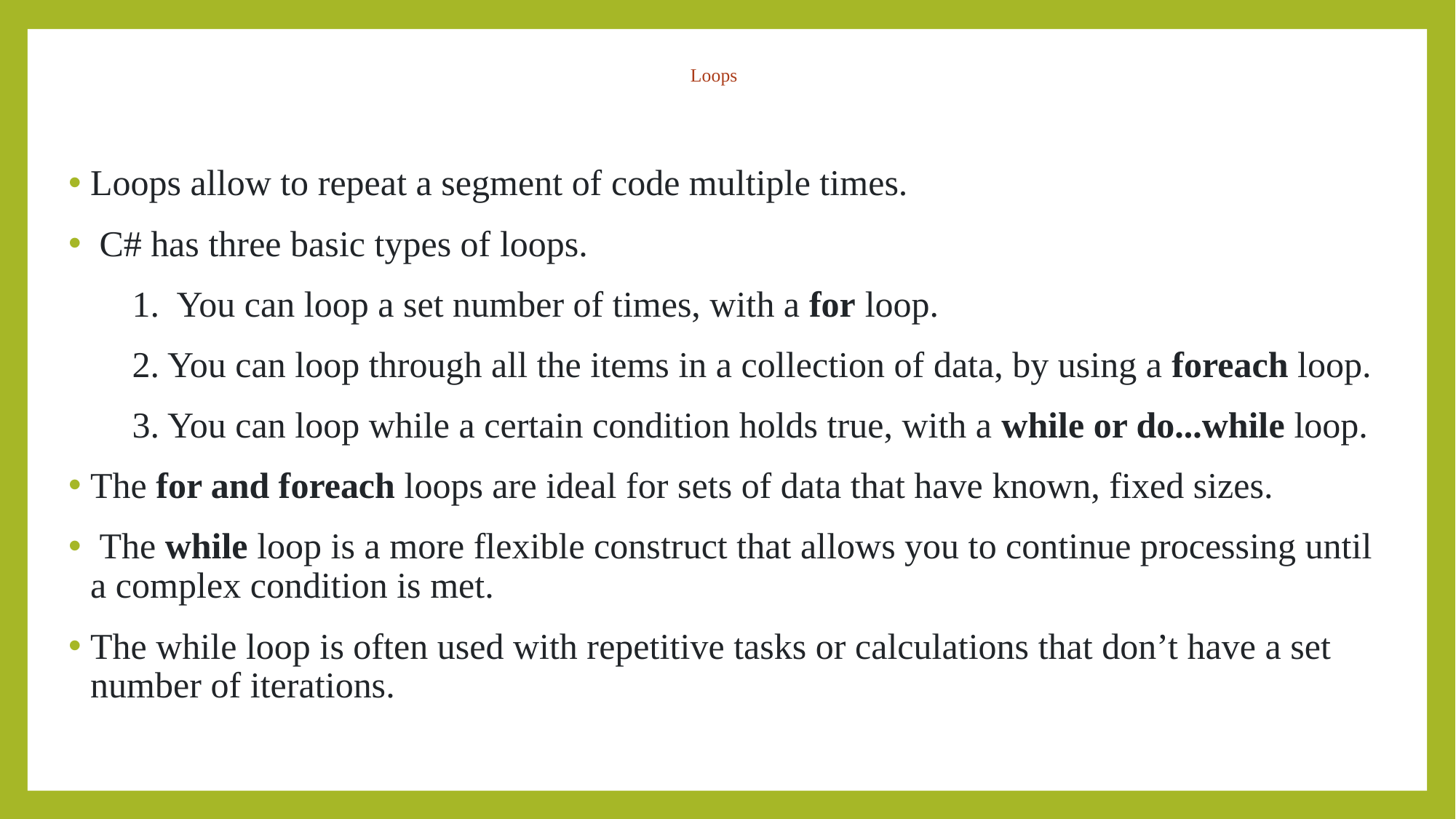

# Loops
Loops allow to repeat a segment of code multiple times.
 C# has three basic types of loops.
       1.  You can loop a set number of times, with a for loop.
       2. You can loop through all the items in a collection of data, by using a foreach loop.
       3. You can loop while a certain condition holds true, with a while or do...while loop.
The for and foreach loops are ideal for sets of data that have known, fixed sizes.
 The while loop is a more flexible construct that allows you to continue processing until a complex condition is met.
The while loop is often used with repetitive tasks or calculations that don’t have a set number of iterations.